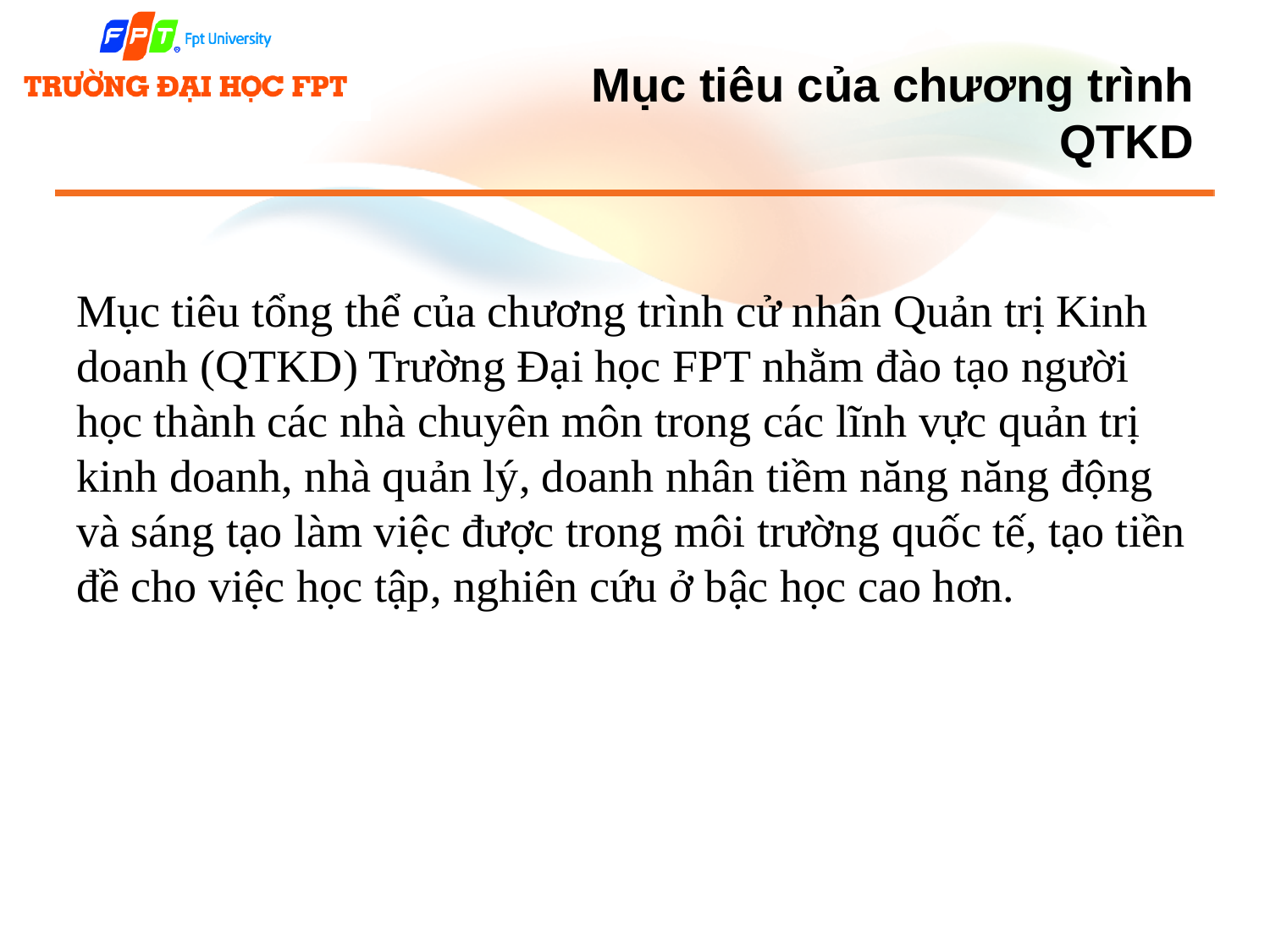

# Mục tiêu của chương trình QTKD
Mục tiêu tổng thể của chương trình cử nhân Quản trị Kinh doanh (QTKD) Trường Đại học FPT nhằm đào tạo người học thành các nhà chuyên môn trong các lĩnh vực quản trị kinh doanh, nhà quản lý, doanh nhân tiềm năng năng động và sáng tạo làm việc được trong môi trường quốc tế, tạo tiền đề cho việc học tập, nghiên cứu ở bậc học cao hơn.